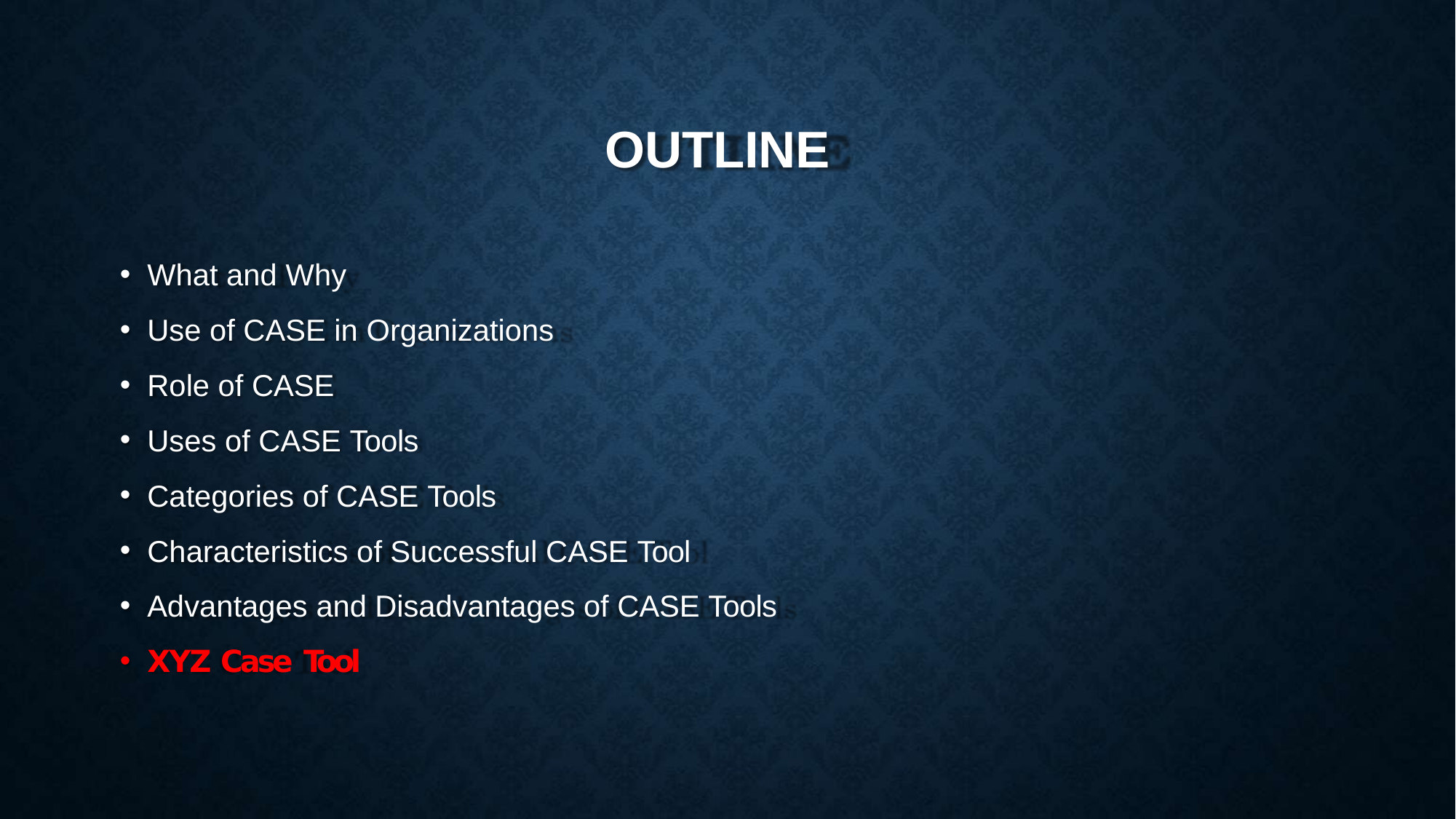

# OUTLINE
What and Why
Use of CASE in Organizations
Role of CASE
Uses of CASE Tools
Categories of CASE Tools
Characteristics of Successful CASE Tool
Advantages and Disadvantages of CASE Tools
XYZ Case Tool